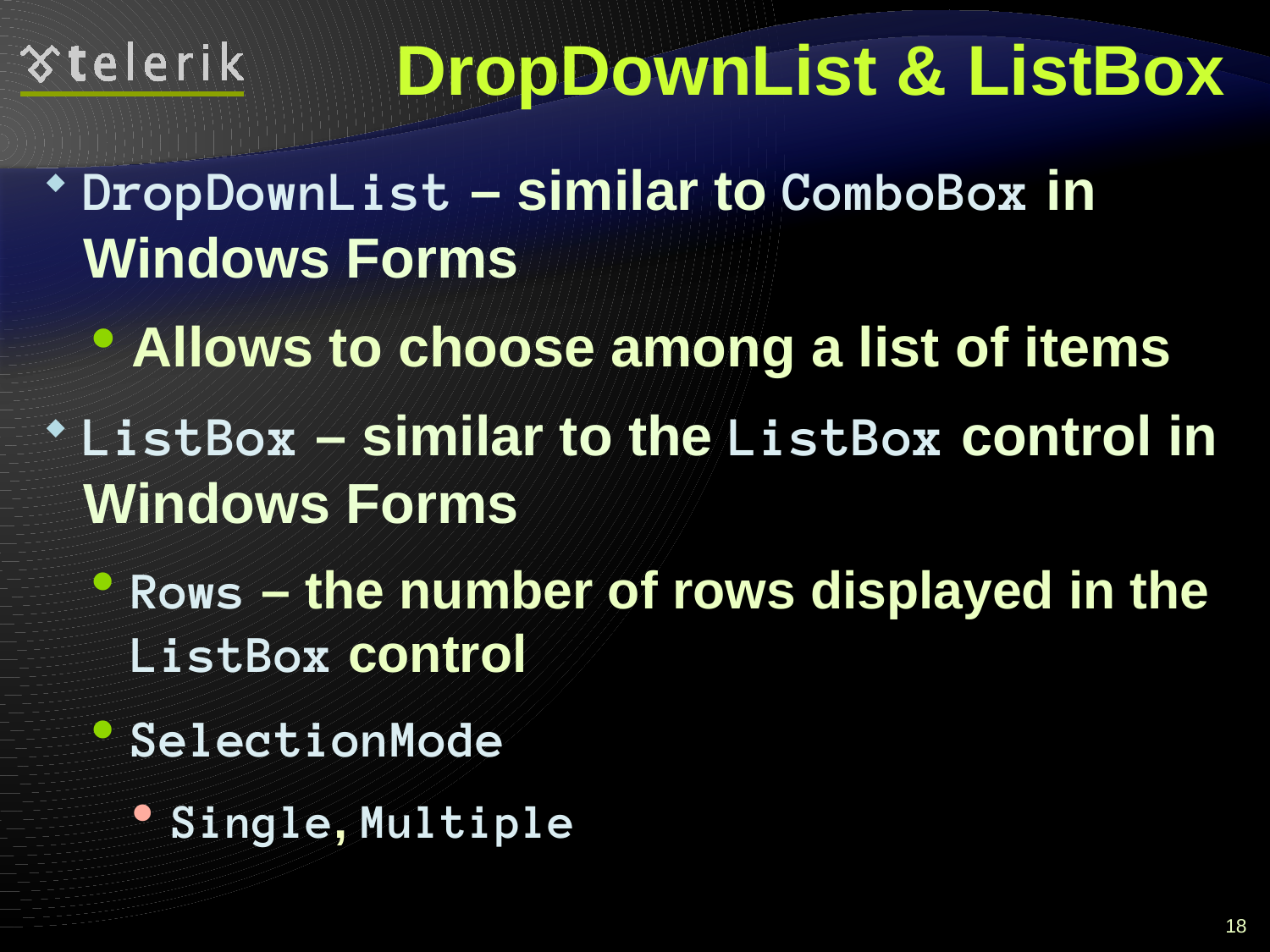

# DropDownList & ListBox
DropDownList – similar to ComboBox in Windows Forms
Allows to choose among a list of items
ListBox – similar to the ListBox control in Windows Forms
Rows – the number of rows displayed in the ListBox control
SelectionMode
Single, Multiple
18